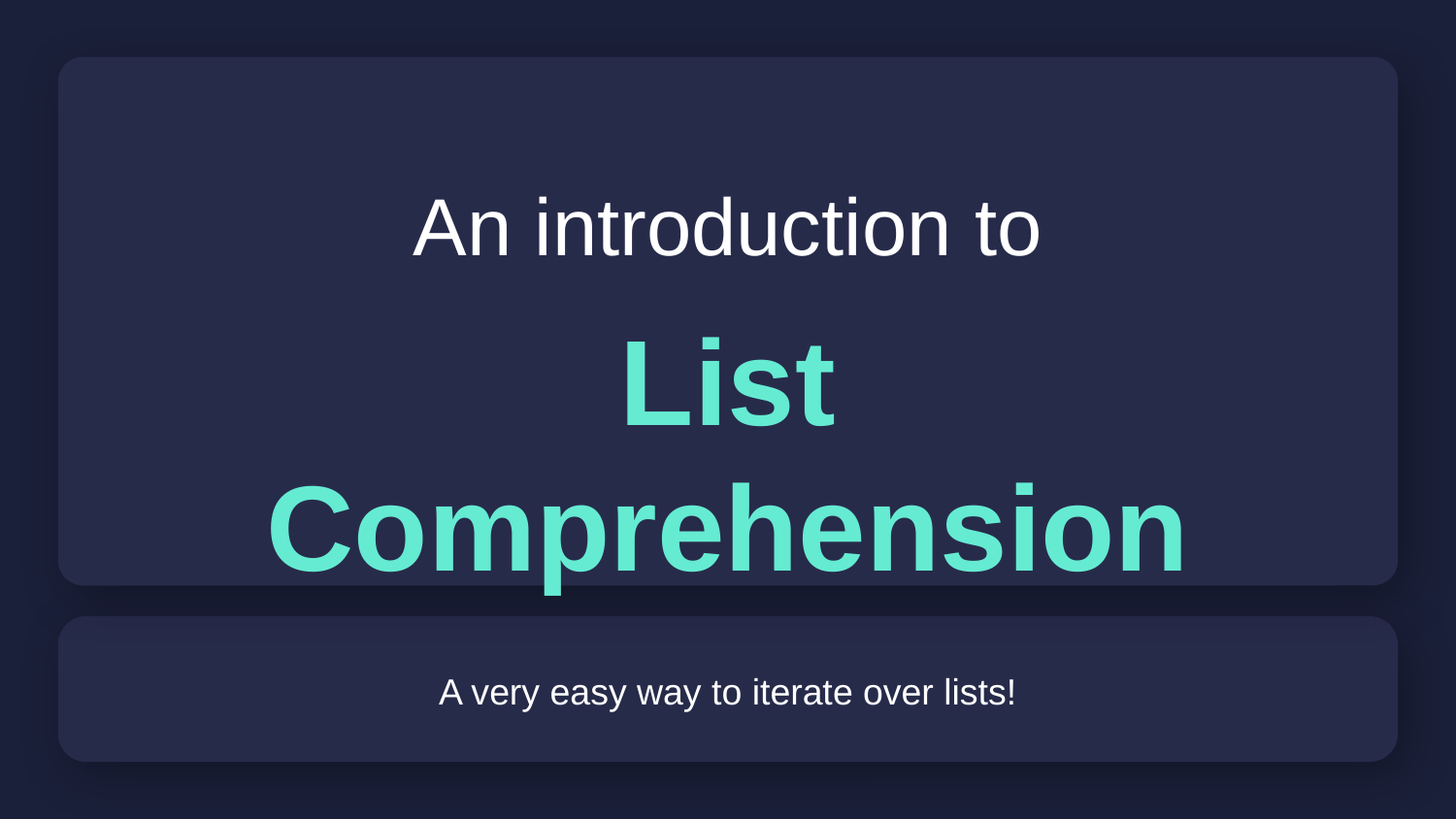

An introduction to
List Comprehension
# A very easy way to iterate over lists!